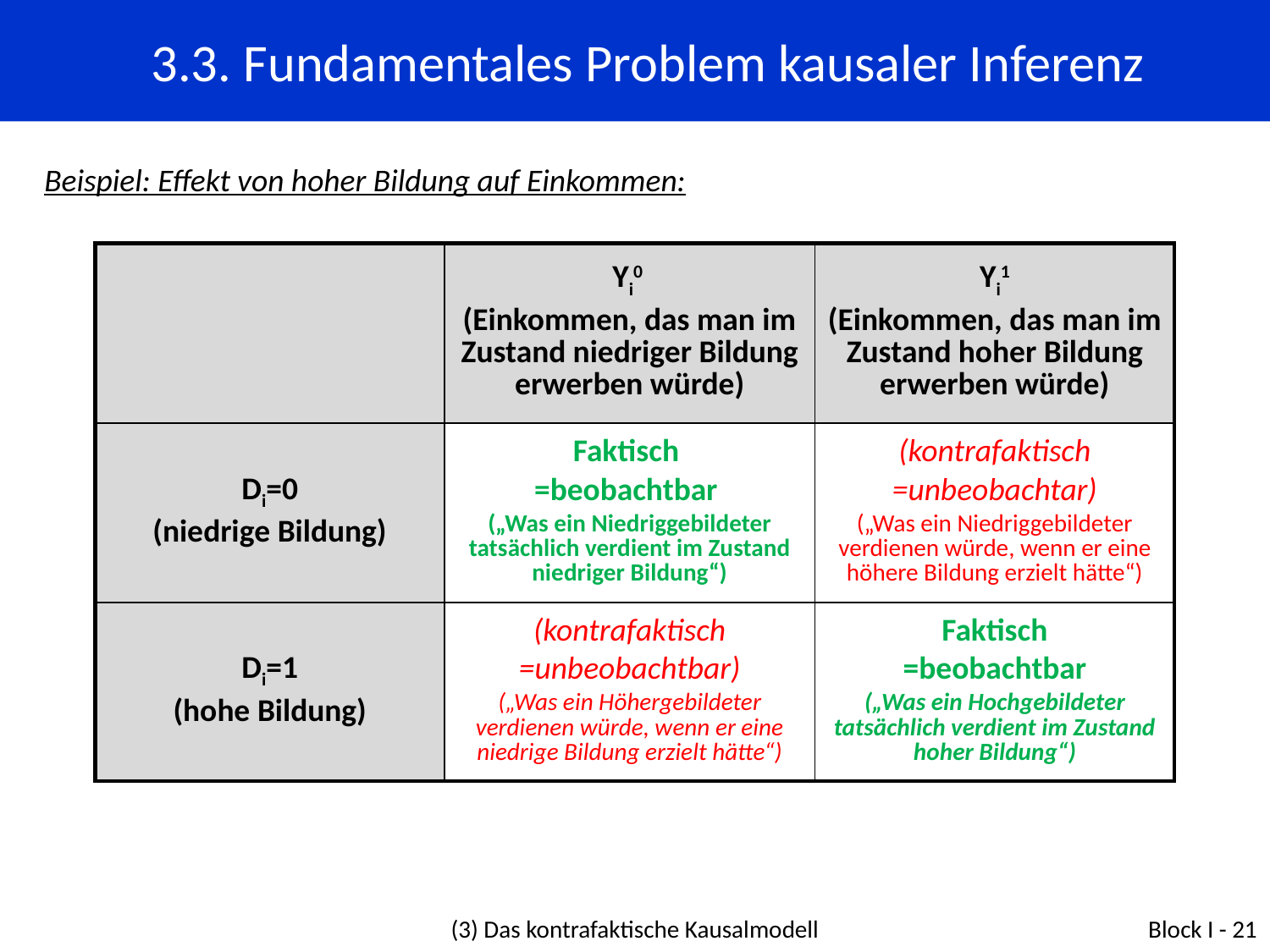

3.3. Fundamentales Problem kausaler Inferenz
Beispiel: Effekt von hoher Bildung auf Einkommen:
|  | Yi0 (Einkommen, das man im Zustand niedriger Bildung erwerben würde) | Yi1 (Einkommen, das man im Zustand hoher Bildung erwerben würde) |
| --- | --- | --- |
| Di=0 (niedrige Bildung) | Faktisch =beobachtbar („Was ein Niedriggebildeter tatsächlich verdient im Zustand niedriger Bildung“) | (kontrafaktisch =unbeobachtar) („Was ein Niedriggebildeter verdienen würde, wenn er eine höhere Bildung erzielt hätte“) |
| Di=1 (hohe Bildung) | (kontrafaktisch =unbeobachtbar) („Was ein Höhergebildeter verdienen würde, wenn er eine niedrige Bildung erzielt hätte“) | Faktisch =beobachtbar („Was ein Hochgebildeter tatsächlich verdient im Zustand hoher Bildung“) |
(3) Das kontrafaktische Kausalmodell
Block I - 21